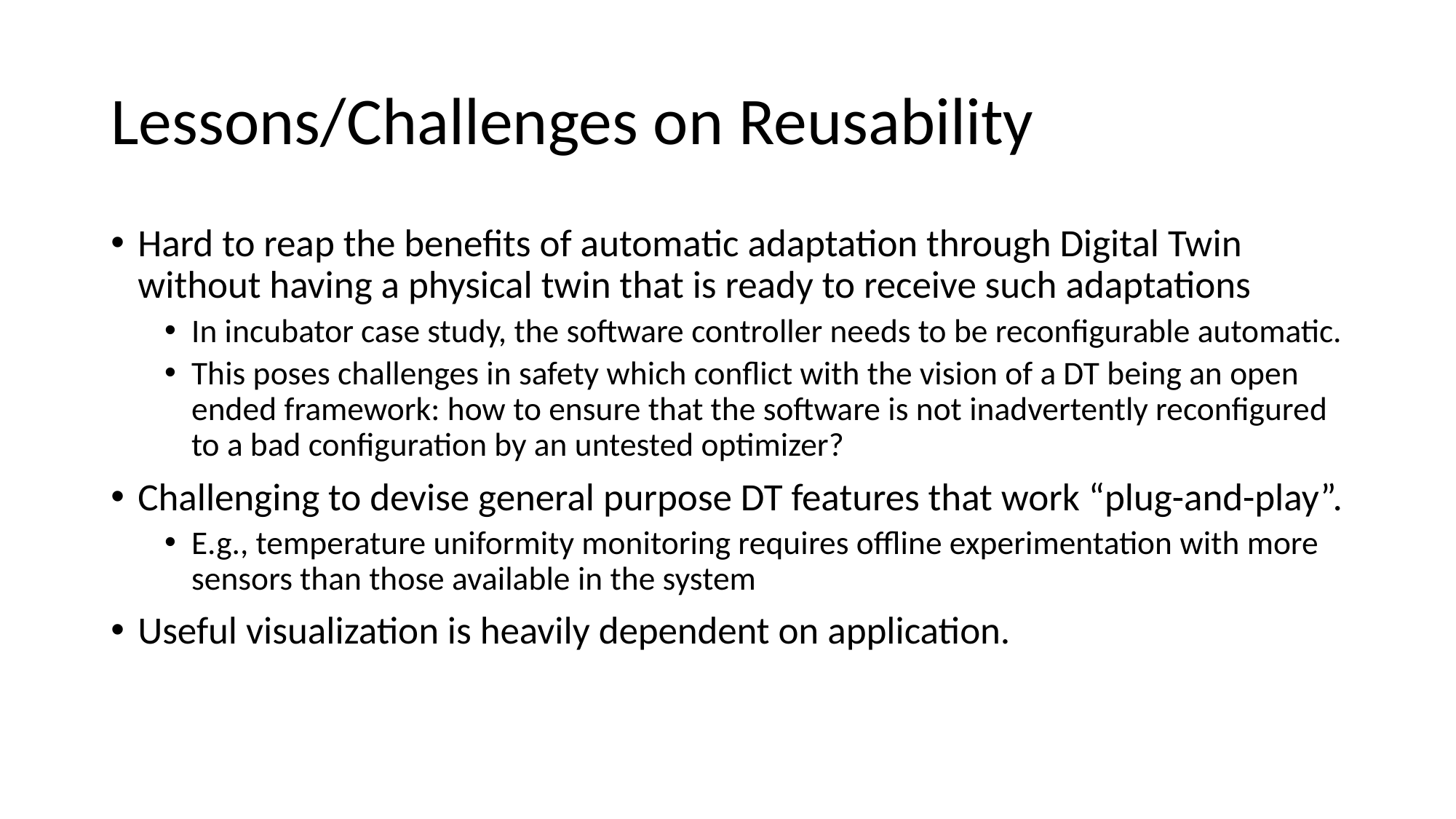

# Lessons/Challenges on Reusability
Hard to reap the benefits of automatic adaptation through Digital Twin without having a physical twin that is ready to receive such adaptations
In incubator case study, the software controller needs to be reconfigurable automatic.
This poses challenges in safety which conflict with the vision of a DT being an open ended framework: how to ensure that the software is not inadvertently reconfigured to a bad configuration by an untested optimizer?
Challenging to devise general purpose DT features that work “plug-and-play”.
E.g., temperature uniformity monitoring requires offline experimentation with more sensors than those available in the system
Useful visualization is heavily dependent on application.